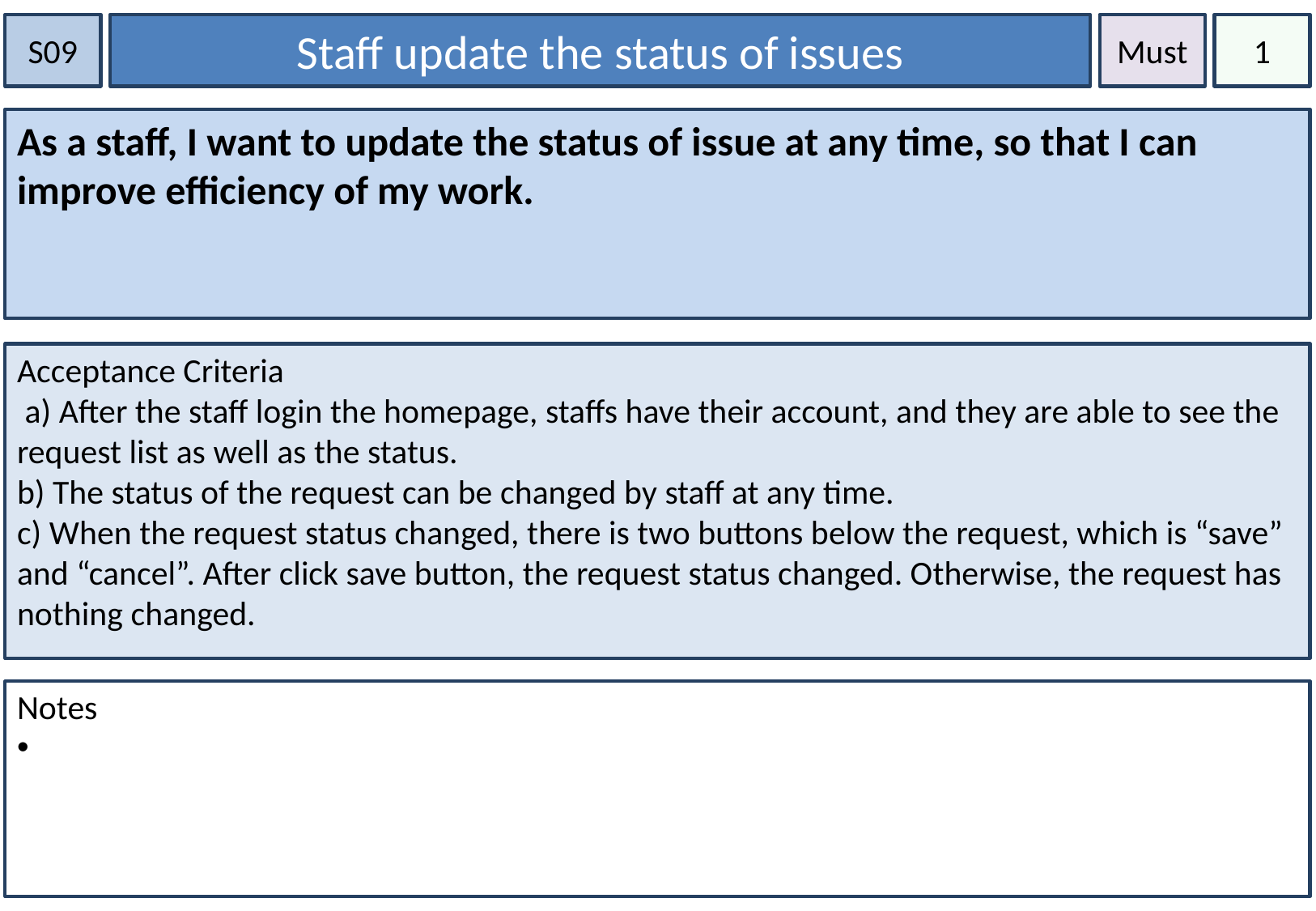

S09
Staff update the status of issues
Must
1
As a staff, I want to update the status of issue at any time, so that I can improve efficiency of my work.
Acceptance Criteria
 a) After the staff login the homepage, staffs have their account, and they are able to see the request list as well as the status.
b) The status of the request can be changed by staff at any time.
c) When the request status changed, there is two buttons below the request, which is “save” and “cancel”. After click save button, the request status changed. Otherwise, the request has nothing changed.

Notes